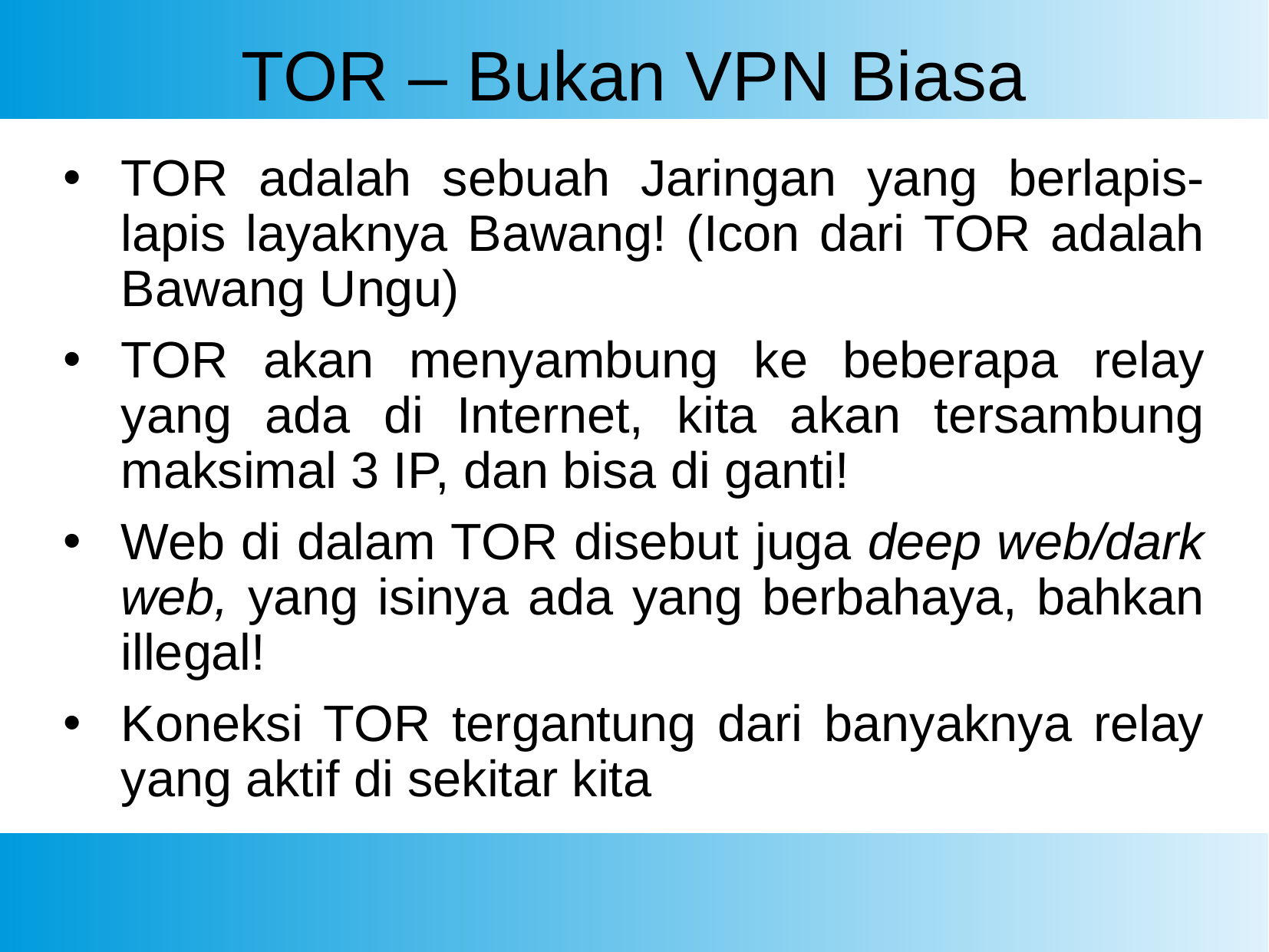

# TOR – Bukan VPN Biasa
TOR adalah sebuah Jaringan yang berlapis-lapis layaknya Bawang! (Icon dari TOR adalah Bawang Ungu)
TOR akan menyambung ke beberapa relay yang ada di Internet, kita akan tersambung maksimal 3 IP, dan bisa di ganti!
Web di dalam TOR disebut juga deep web/dark web, yang isinya ada yang berbahaya, bahkan illegal!
Koneksi TOR tergantung dari banyaknya relay yang aktif di sekitar kita